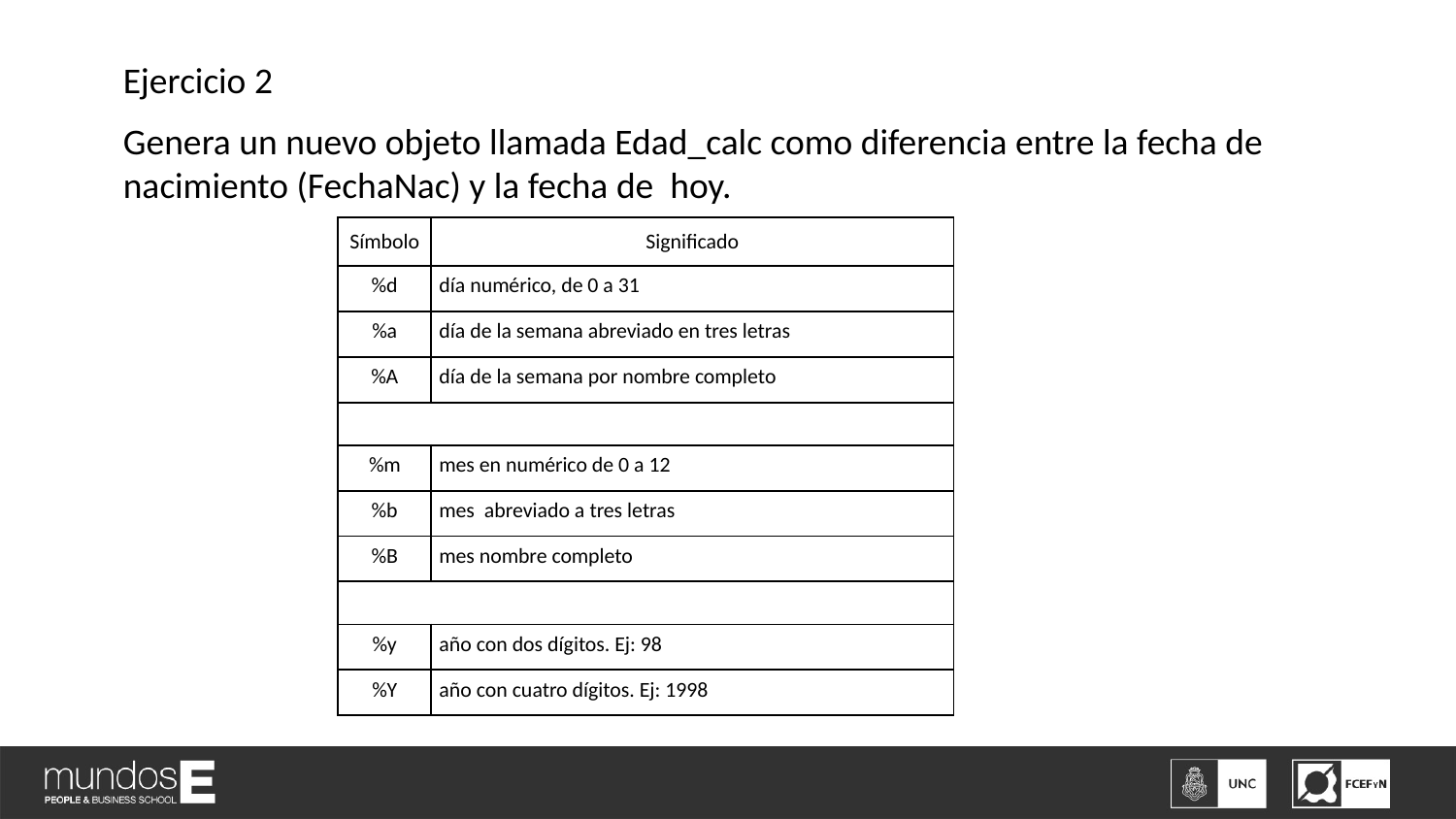

Ejercicio 2
Genera un nuevo objeto llamada Edad_calc como diferencia entre la fecha de nacimiento (FechaNac) y la fecha de  hoy.
| Símbolo | Significado |
| --- | --- |
| %d | día numérico, de 0 a 31 |
| %a | día de la semana abreviado en tres letras |
| %A | día de la semana por nombre completo |
|  |  |
| %m | mes en numérico de 0 a 12 |
| %b | mes  abreviado a tres letras |
| %B | mes nombre completo |
|  |  |
| %y | año con dos dígitos. Ej: 98 |
| %Y | año con cuatro dígitos. Ej: 1998 |